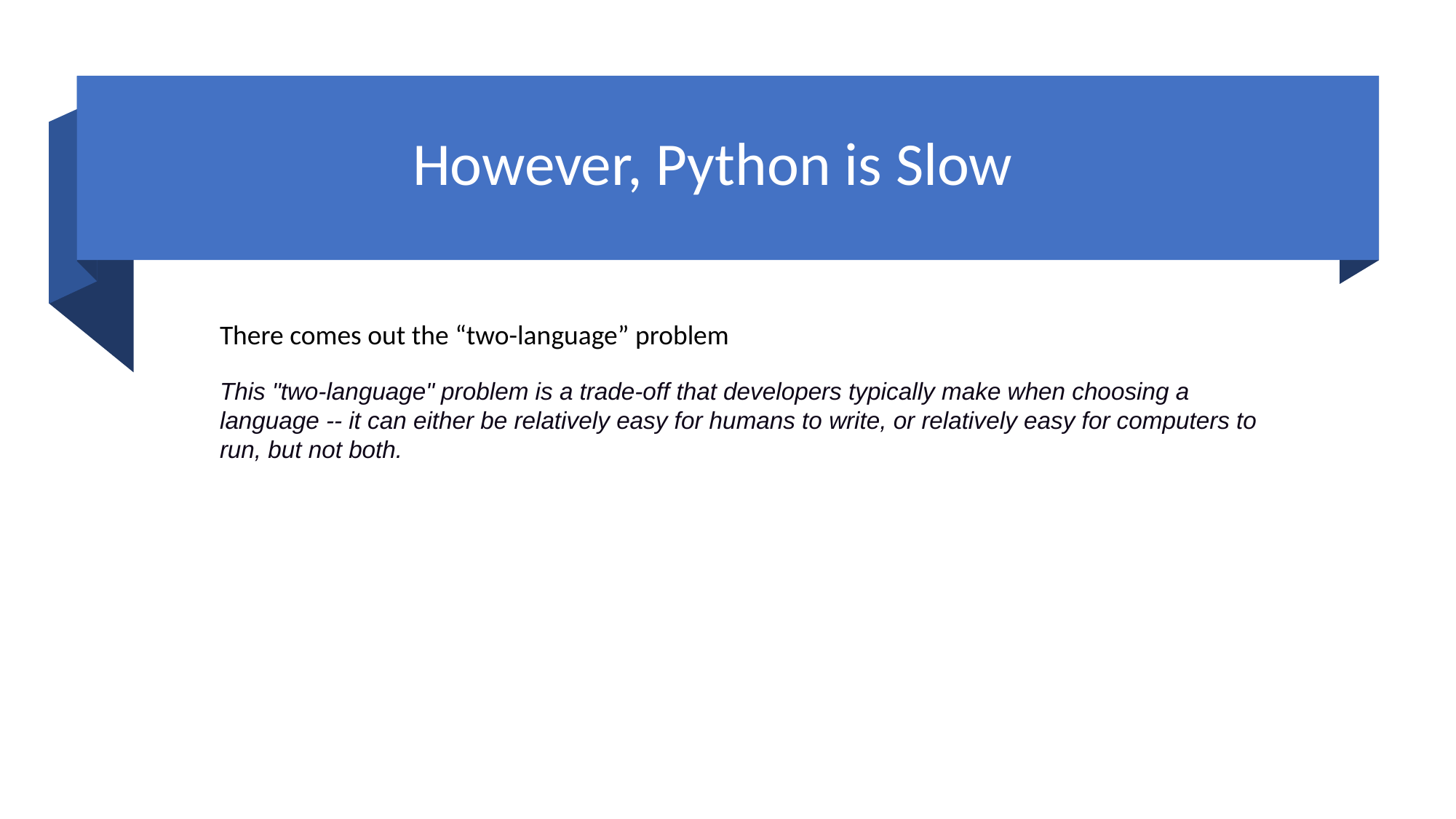

# However, Python is Slow

There comes out the “two-language” problem
This "two-language" problem is a trade-off that developers typically make when choosing a language -- it can either be relatively easy for humans to write, or relatively easy for computers to run, but not both.